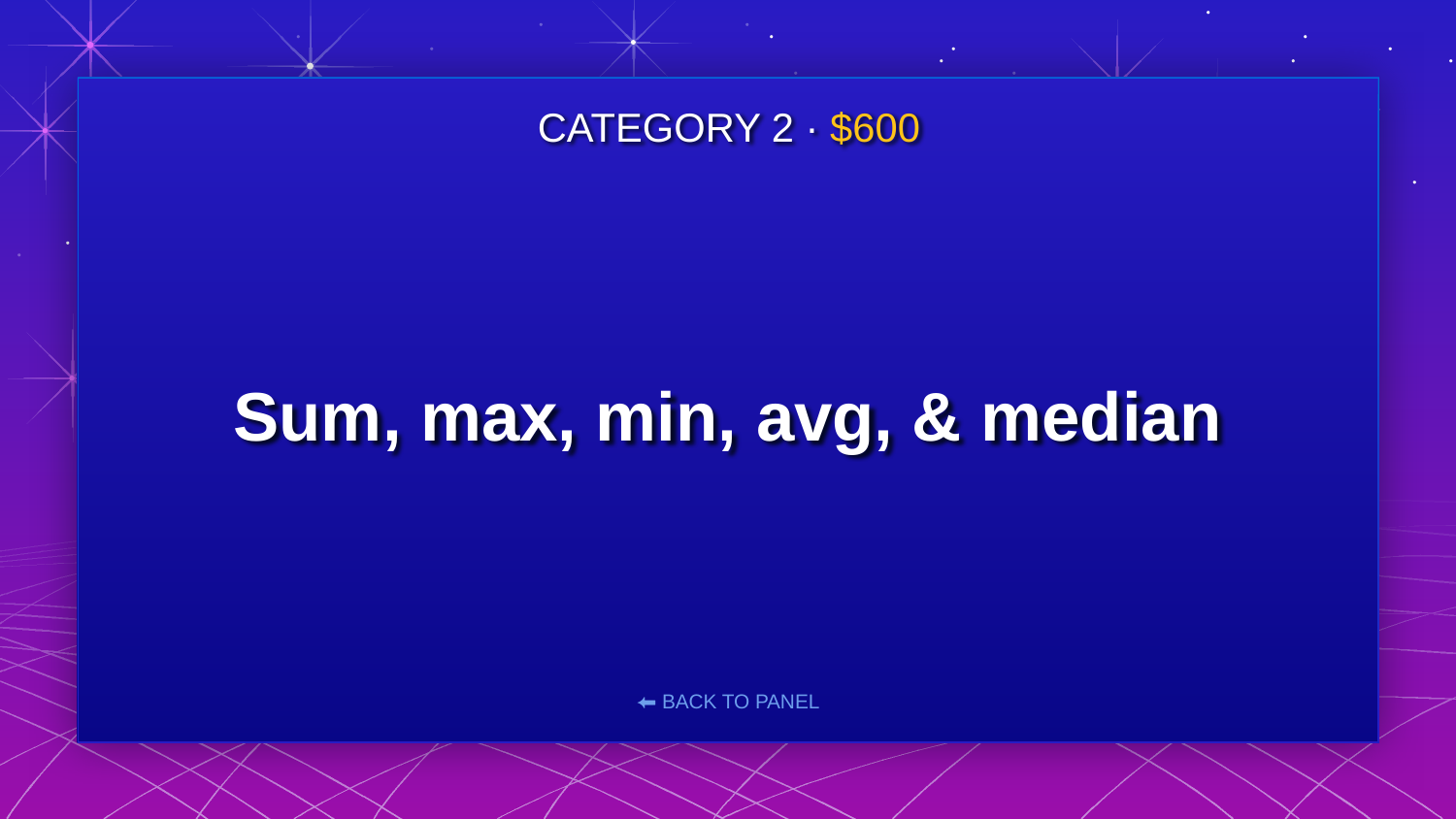

CATEGORY 2 · $600
# Sum, max, min, avg, & median